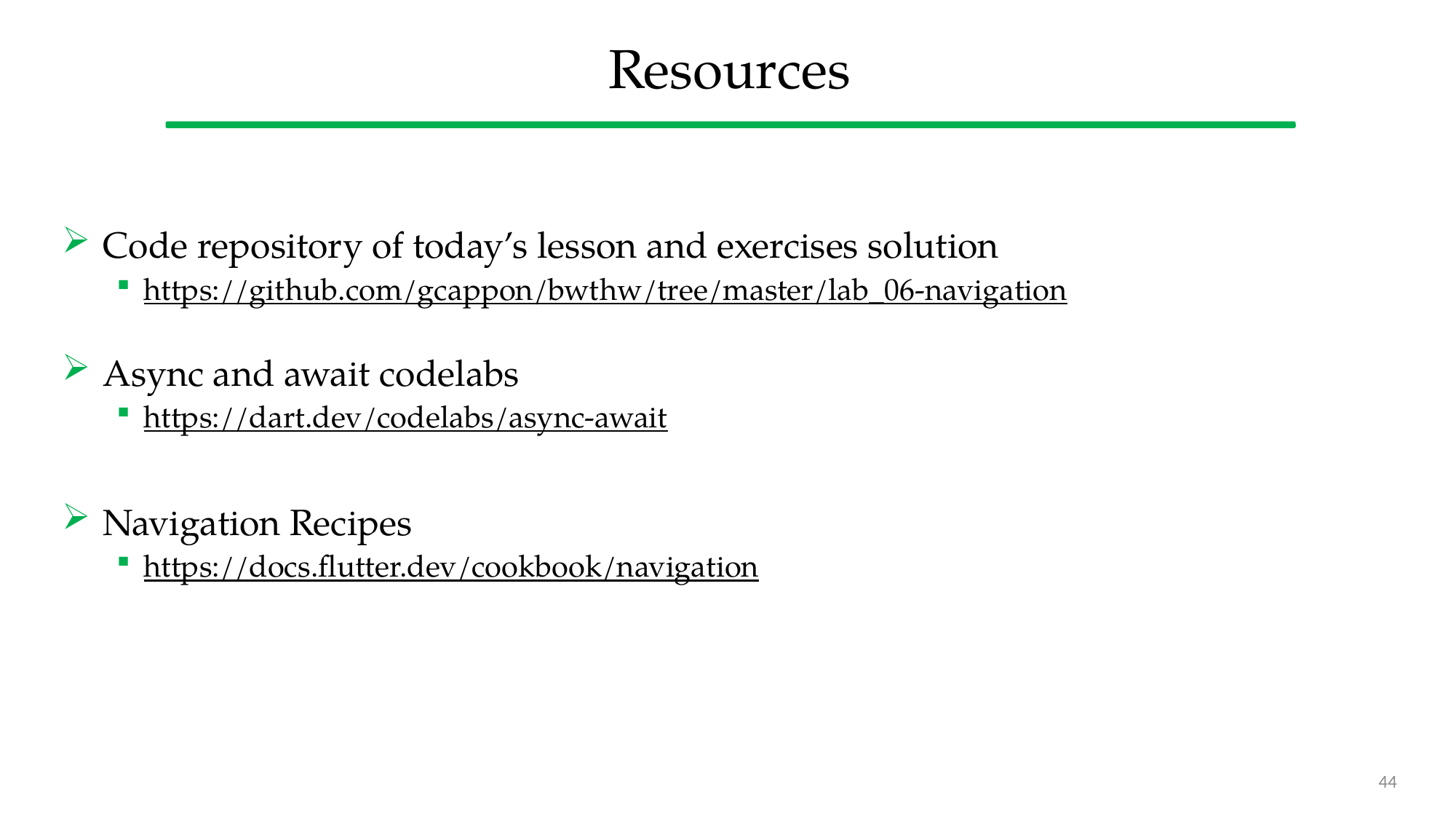

# Resources

Code repository of today’s lesson and exercises solution
https://github.com/gcappon/bwthw/tree/master/lab_06-navigation
Async and await codelabs
https://dart.dev/codelabs/async-await

Navigation Recipes
https://docs.flutter.dev/cookbook/navigation
44